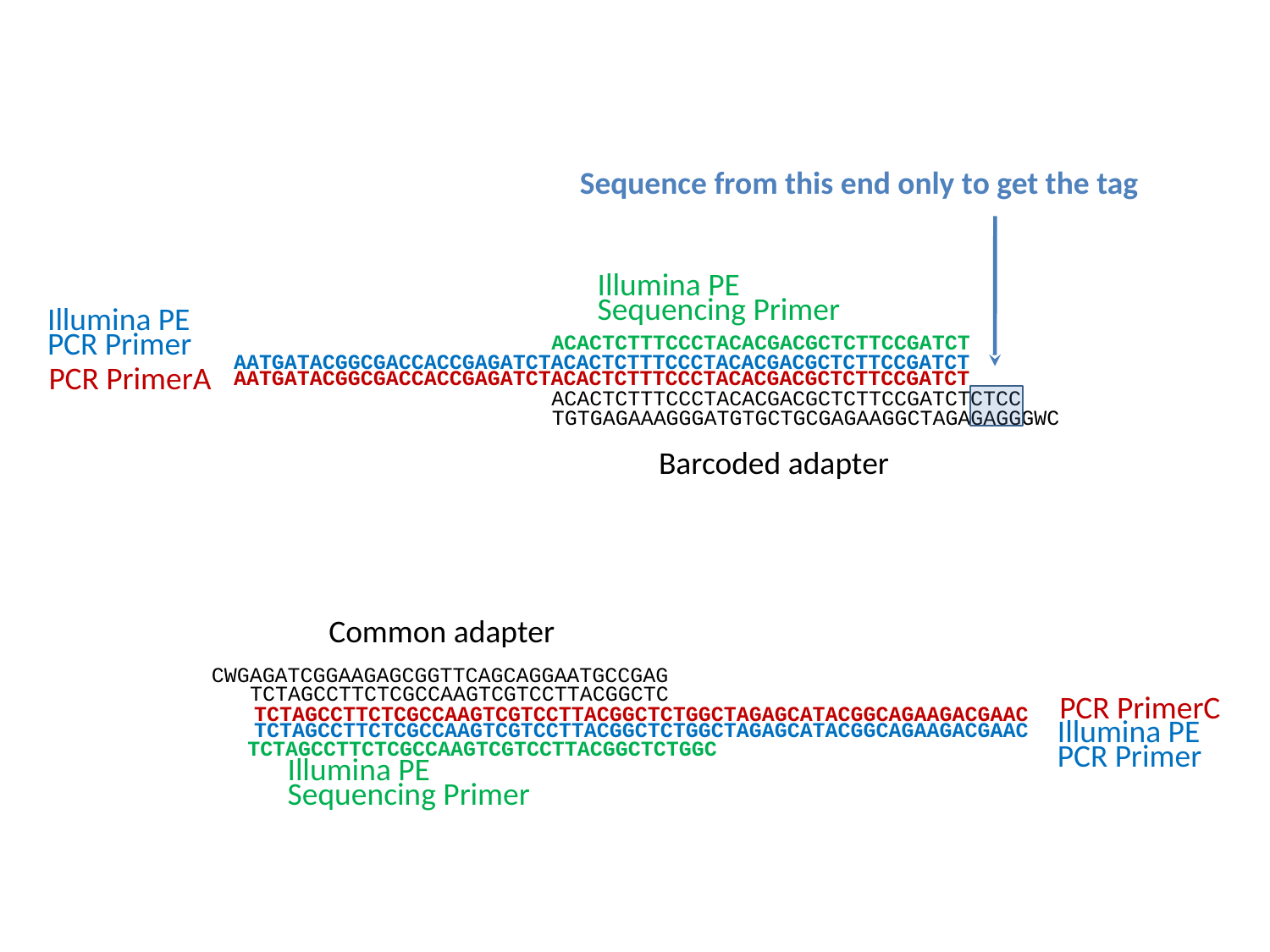

Sequence from this end only to get the tag
Illumina PE
Sequencing Primer
Illumina PE PCR Primer
ACACTCTTTCCCTACACGACGCTCTTCCGATCT
AATGATACGGCGACCACCGAGATCTACACTCTTTCCCTACACGACGCTCTTCCGATCT
PCR PrimerA
AATGATACGGCGACCACCGAGATCTACACTCTTTCCCTACACGACGCTCTTCCGATCT
ACACTCTTTCCCTACACGACGCTCTTCCGATCTCTCC

TGTGAGAAAGGGATGTGCTGCGAGAAGGCTAGAGAGGGWC
Barcoded adapter
Common adapter
CWGAGATCGGAAGAGCGGTTCAGCAGGAATGCCGAG
TCTAGCCTTCTCGCCAAGTCGTCCTTACGGCTC
PCR PrimerC
TCTAGCCTTCTCGCCAAGTCGTCCTTACGGCTCTGGCTAGAGCATACGGCAGAAGACGAAC
TCTAGCCTTCTCGCCAAGTCGTCCTTACGGCTCTGGCTAGAGCATACGGCAGAAGACGAAC
Illumina PE PCR Primer
TCTAGCCTTCTCGCCAAGTCGTCCTTACGGCTCTGGC
Illumina PE
Sequencing Primer